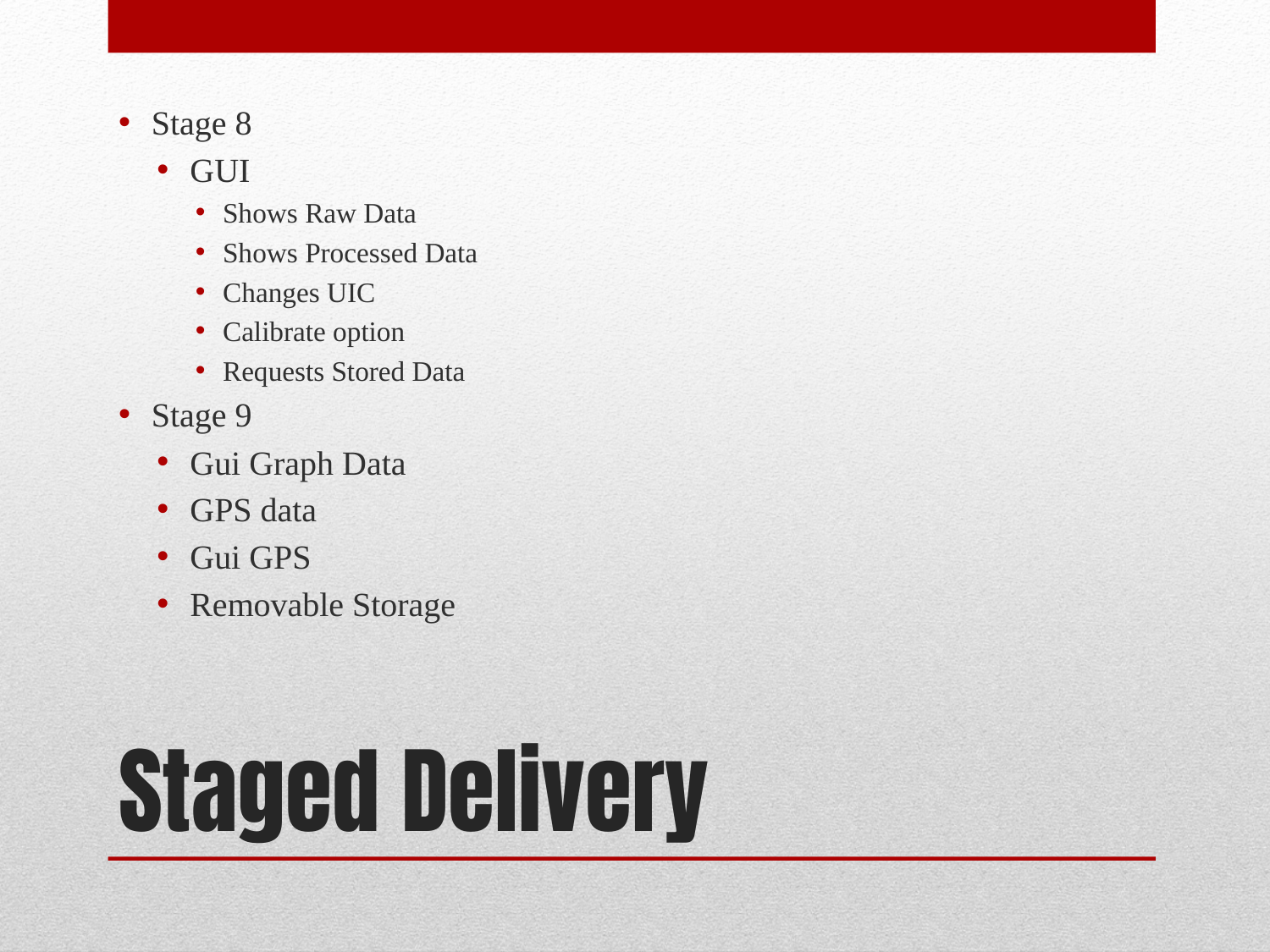

Stage 8
GUI
Shows Raw Data
Shows Processed Data
Changes UIC
Calibrate option
Requests Stored Data
Stage 9
Gui Graph Data
GPS data
Gui GPS
Removable Storage

# Staged Delivery